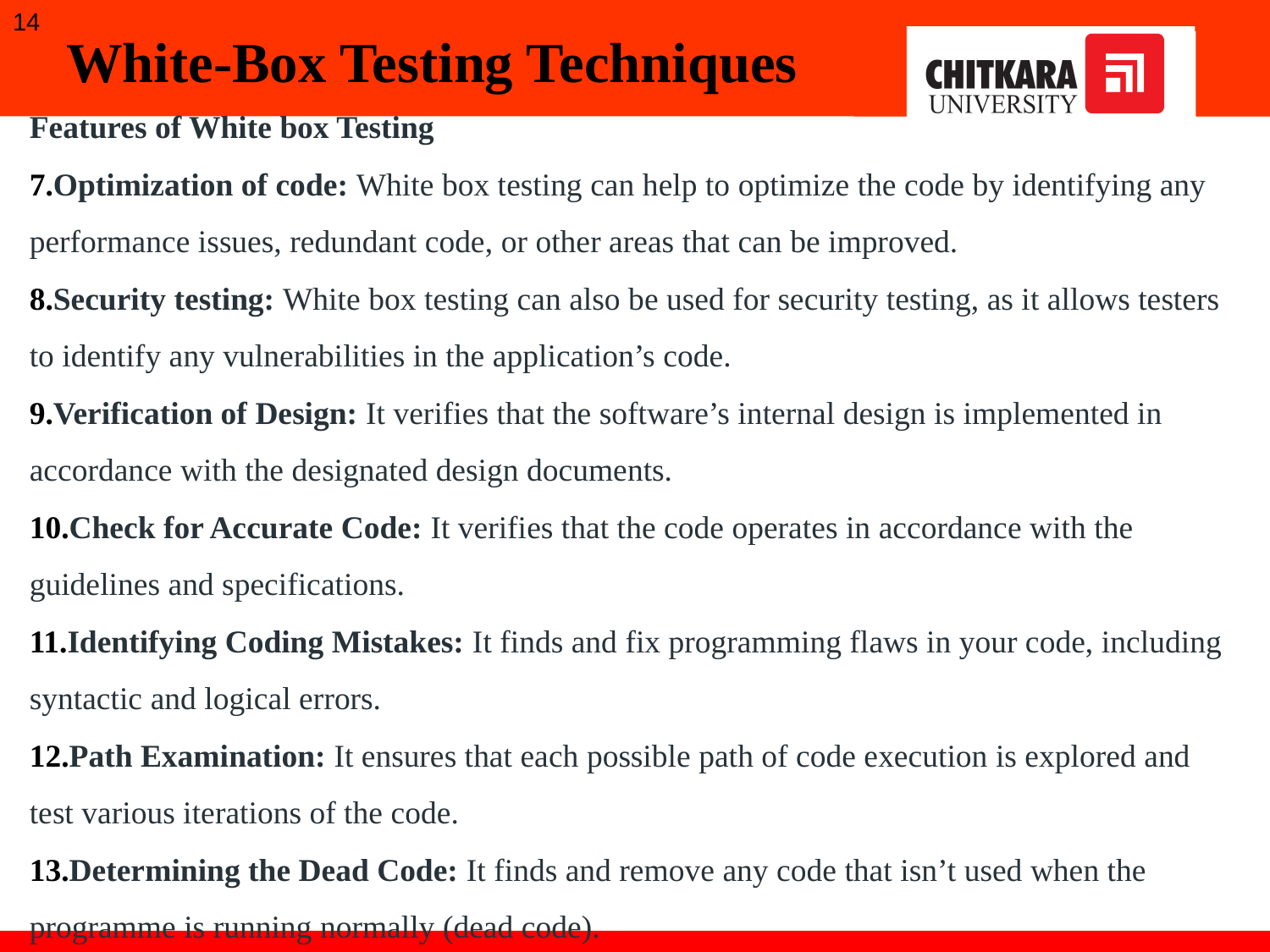

14
White-Box Testing Techniques
Features of White box Testing
Optimization of code: White box testing can help to optimize the code by identifying any performance issues, redundant code, or other areas that can be improved.
Security testing: White box testing can also be used for security testing, as it allows testers to identify any vulnerabilities in the application’s code.
Verification of Design: It verifies that the software’s internal design is implemented in accordance with the designated design documents.
Check for Accurate Code: It verifies that the code operates in accordance with the guidelines and specifications.
Identifying Coding Mistakes: It finds and fix programming flaws in your code, including syntactic and logical errors.
Path Examination: It ensures that each possible path of code execution is explored and test various iterations of the code.
Determining the Dead Code: It finds and remove any code that isn’t used when the programme is running normally (dead code).